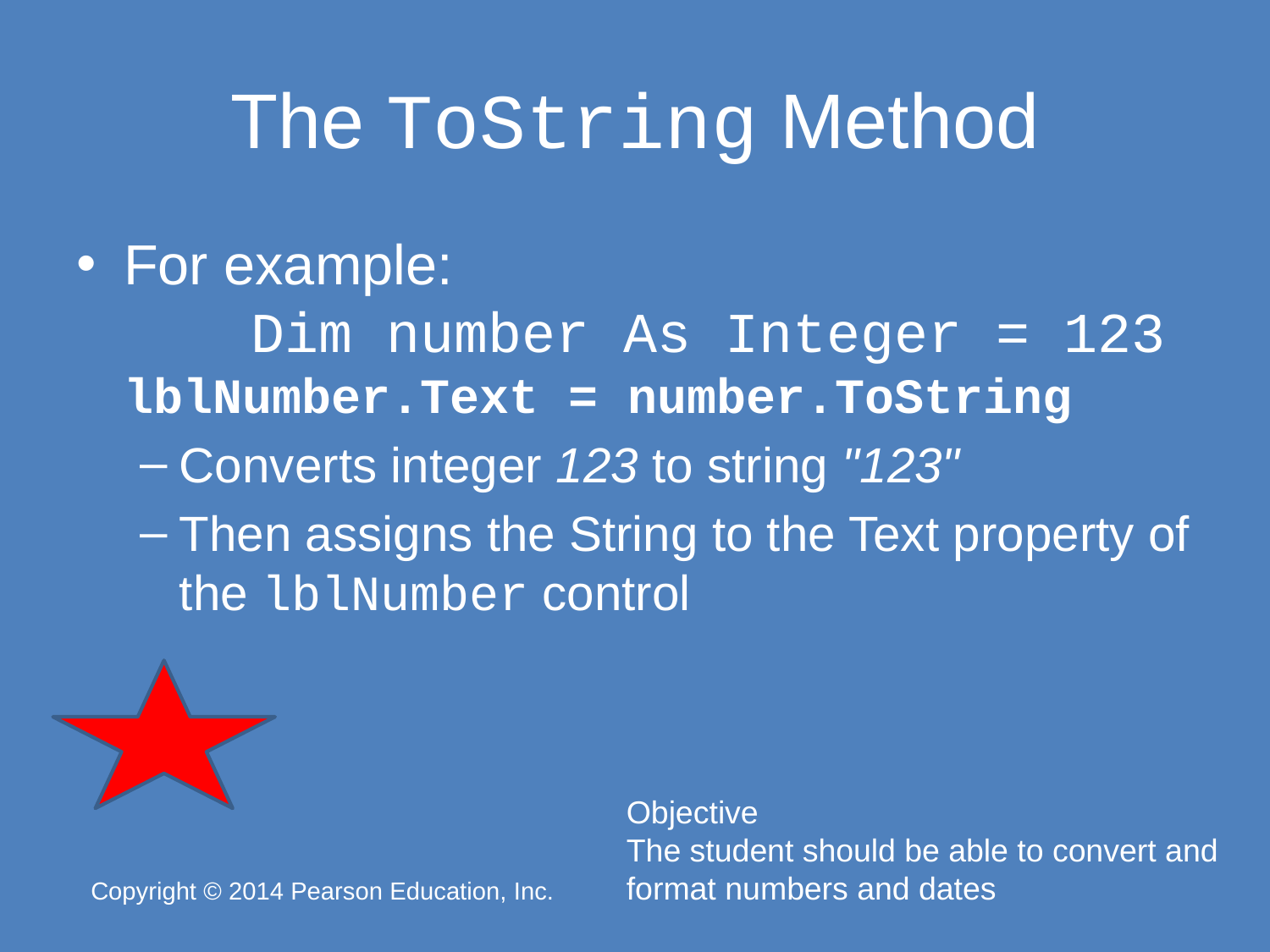

# The ToString Method
For example:
	Dim number As Integer = 123
lblNumber.Text = number.ToString
Converts integer 123 to string "123"
Then assigns the String to the Text property of the lblNumber control

Objective
The student should be able to convert and format numbers and dates